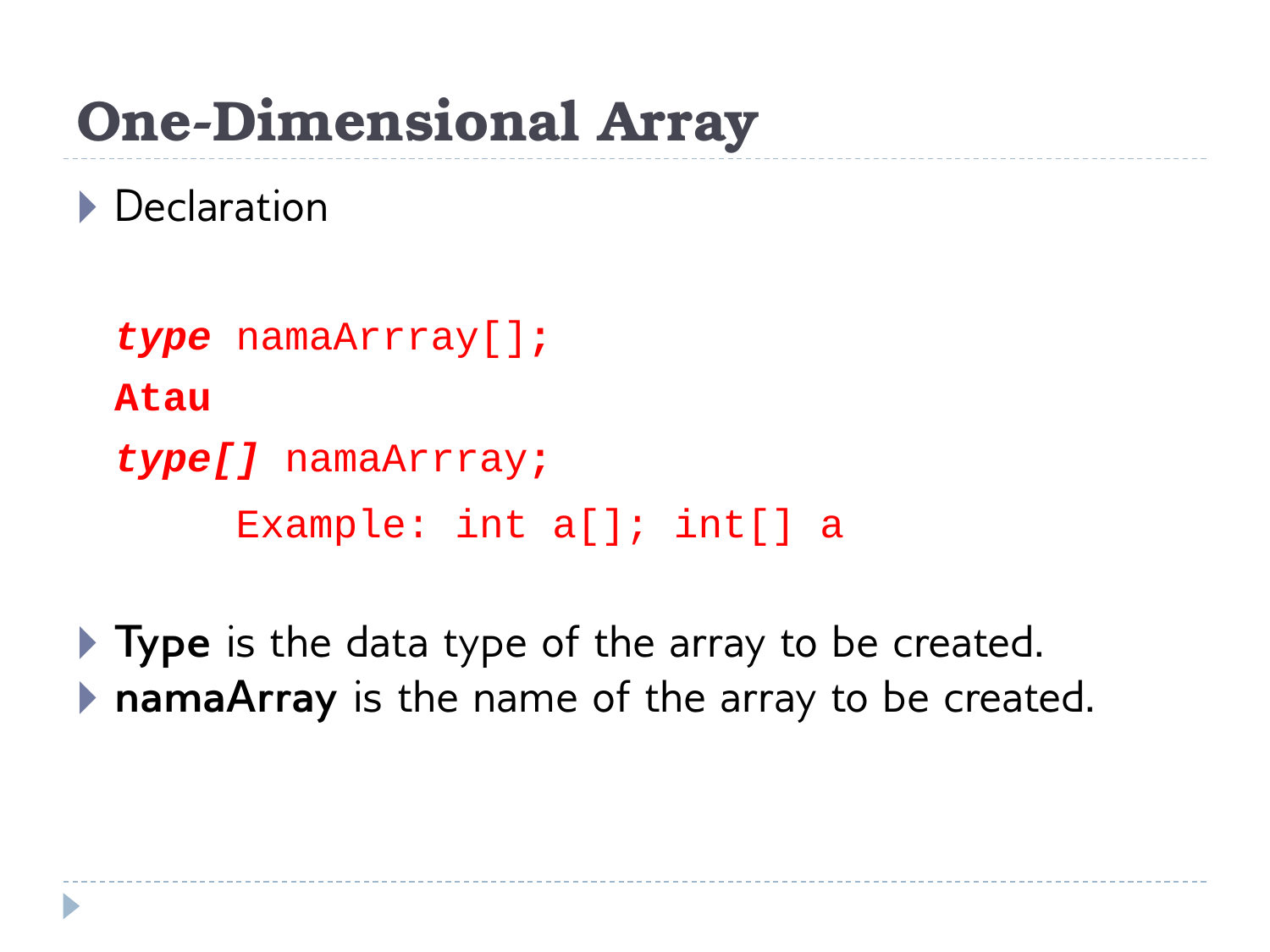

# One-Dimensional Array
Declaration

type namaArrray[];
Atau
type[] namaArrray;
     Example: int a[]; int[] a

Type is the data type of the array to be created.
namaArray is the name of the array to be created.